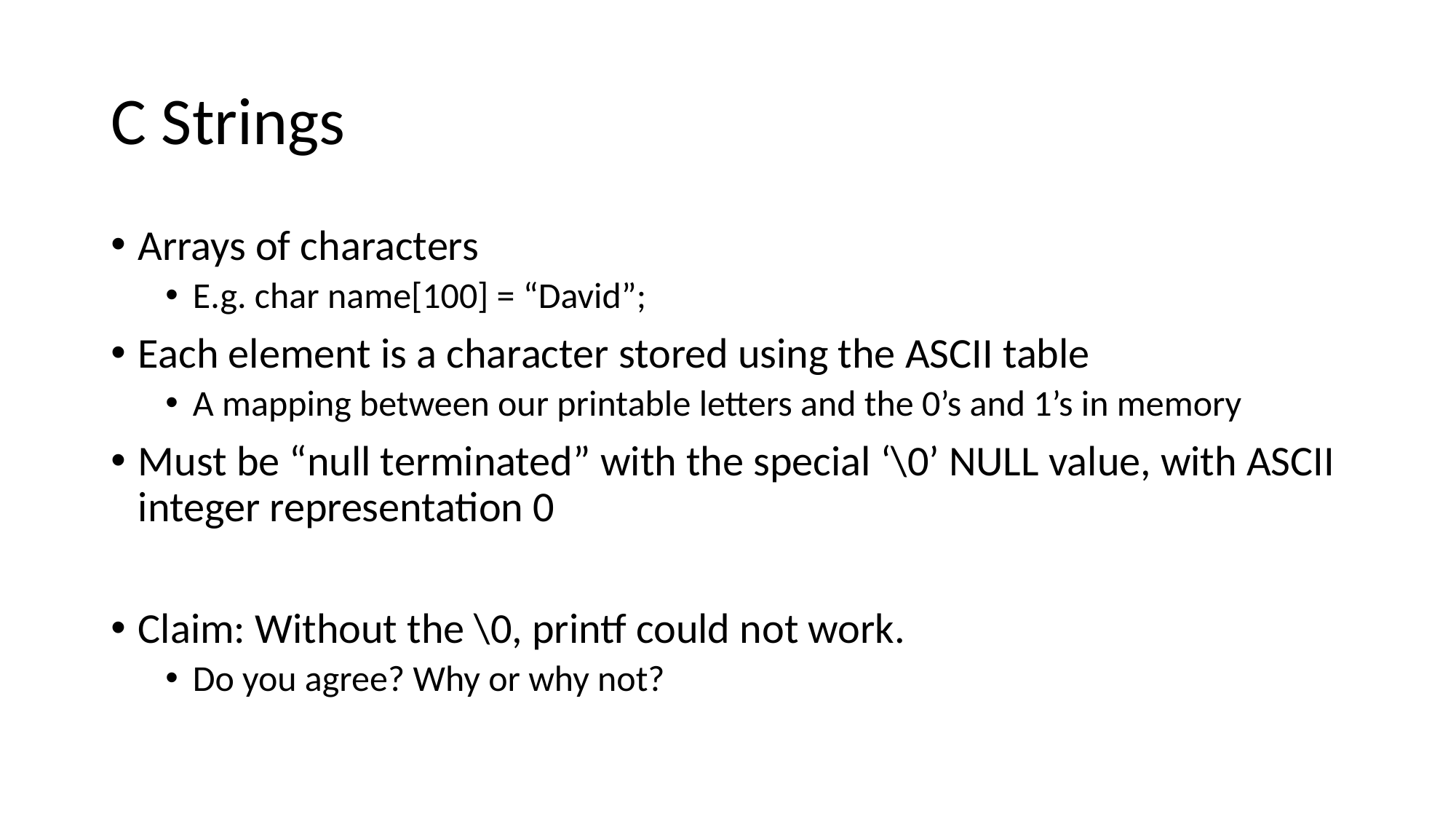

# C Strings
Arrays of characters
E.g. char name[100] = “David”;
Each element is a character stored using the ASCII table
A mapping between our printable letters and the 0’s and 1’s in memory
Must be “null terminated” with the special ‘\0’ NULL value, with ASCII integer representation 0

Claim: Without the \0, printf could not work.
Do you agree? Why or why not?